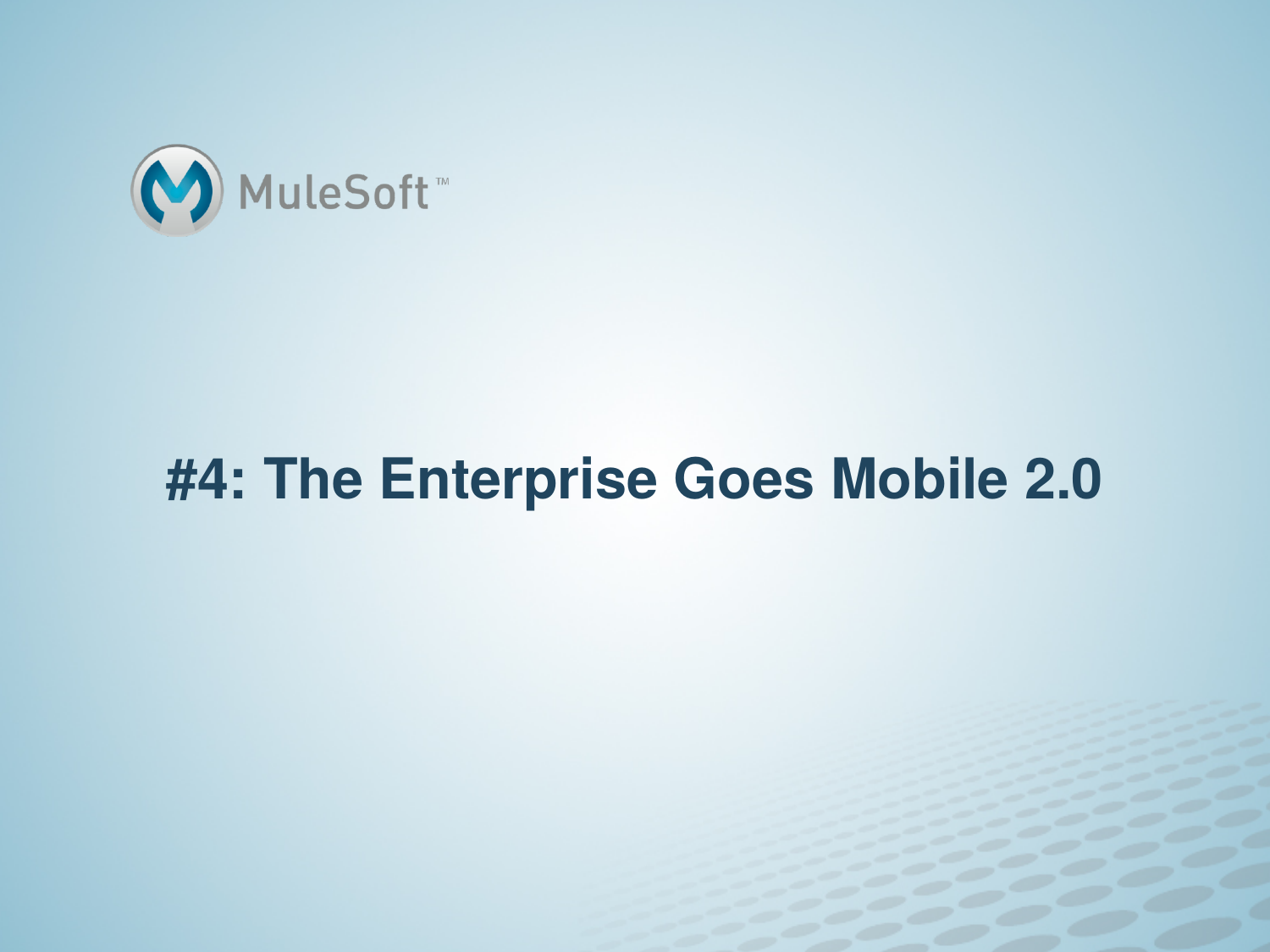

# #4: The Enterprise Goes Mobile 2.0